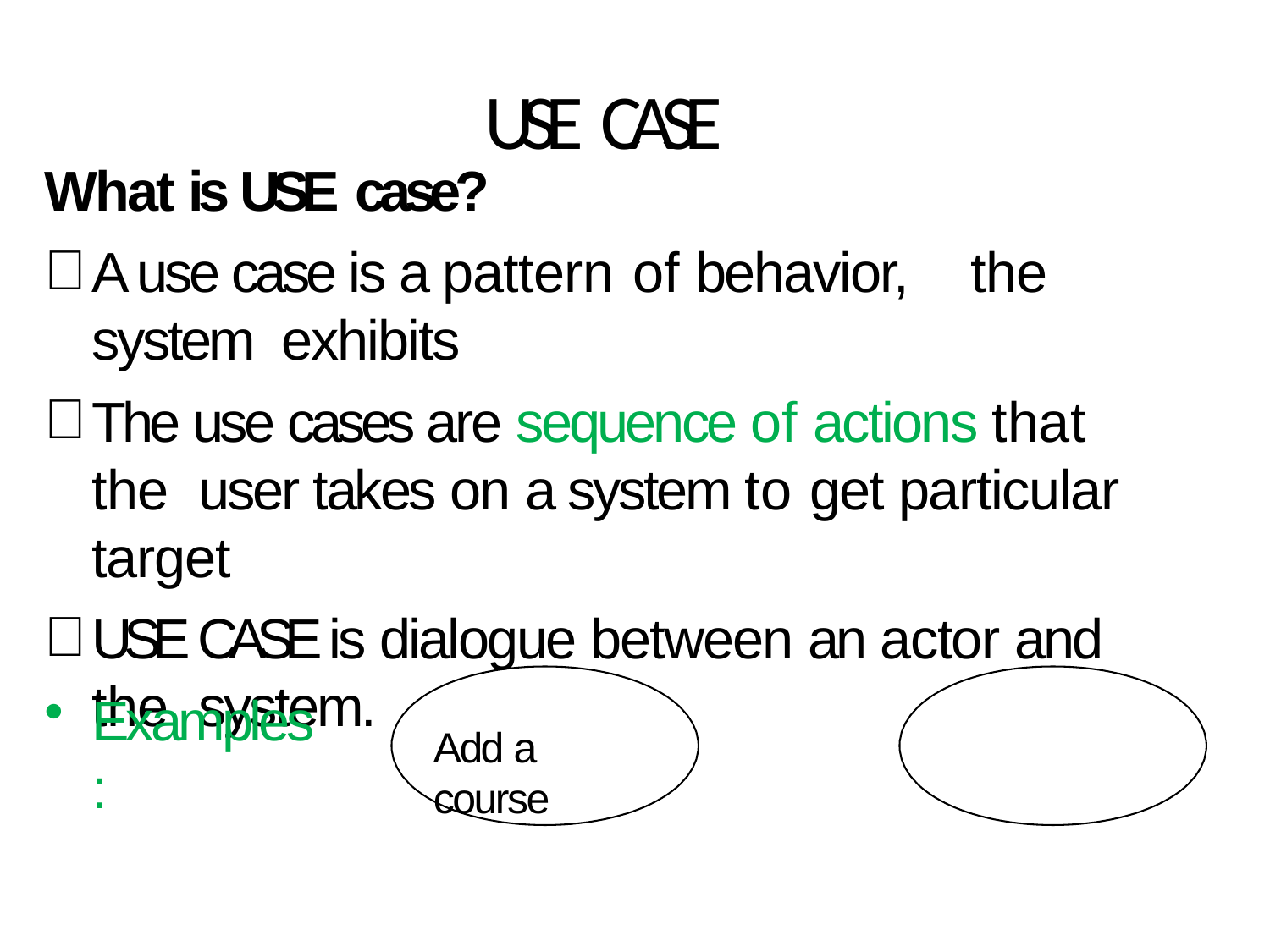

# USE CASE
What is USE case?
A use case is a pattern of behavior,	the system  exhibits
The use cases are sequence of actions that the  user takes on a system to get particular target
USE CASE is dialogue between an actor and the  system.

Examples:
Add a course